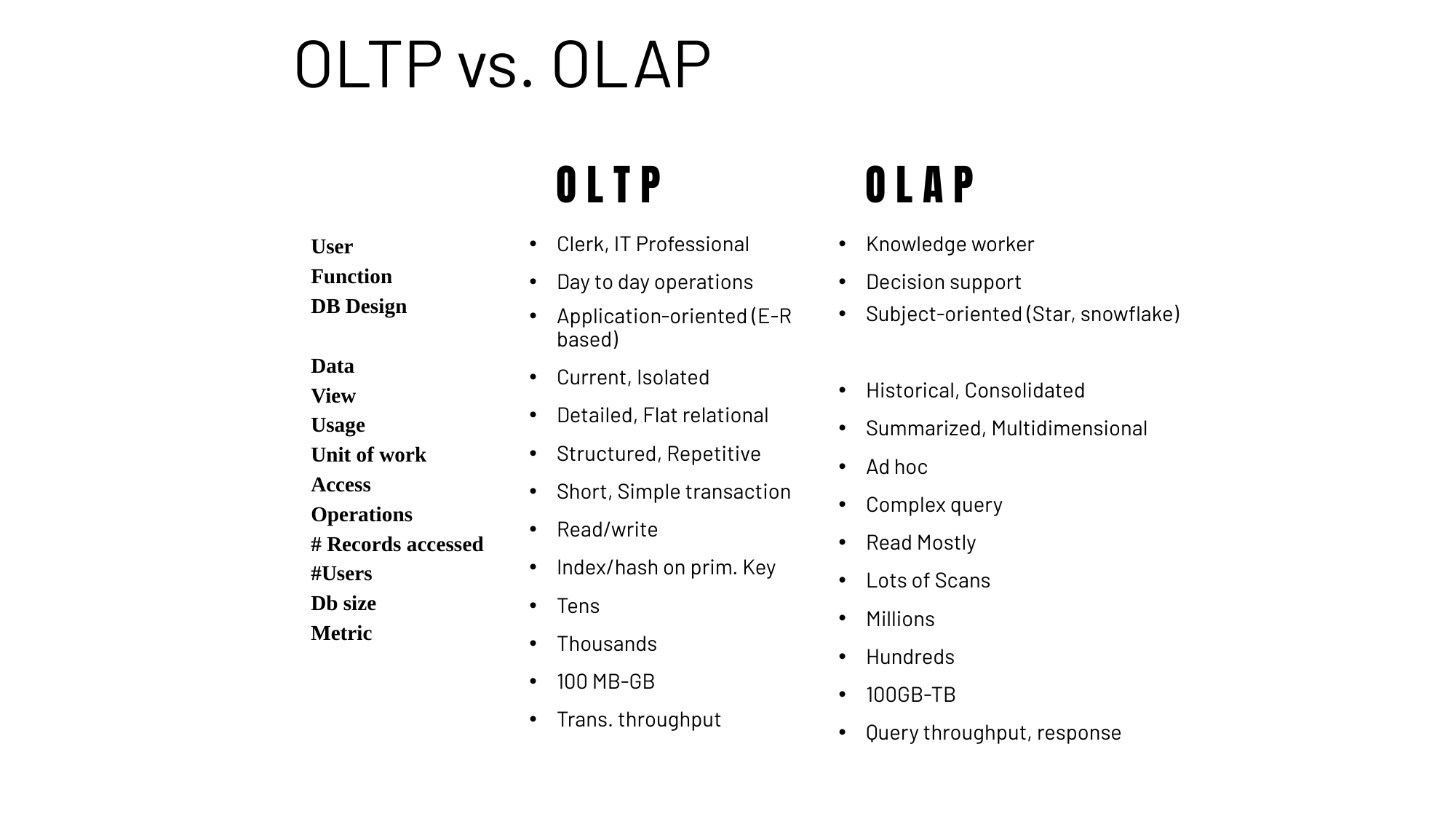

# OLTP vs. OLAP
O L T P
O L A P
Clerk, IT Professional
Day to day operations
Application-oriented (E-R based)
Current, Isolated
Detailed, Flat relational
Structured, Repetitive
Short, Simple transaction
Read/write
Index/hash on prim. Key
Tens
Thousands
100 MB-GB
Trans. throughput
Knowledge worker
Decision support
Subject-oriented (Star, snowflake)

Historical, Consolidated
Summarized, Multidimensional
Ad hoc
Complex query
Read Mostly
Lots of Scans
Millions
Hundreds
100GB-TB
Query throughput, response
User
Function
DB Design

Data
View
Usage
Unit of work
Access
Operations
# Records accessed
#Users
Db size
Metric